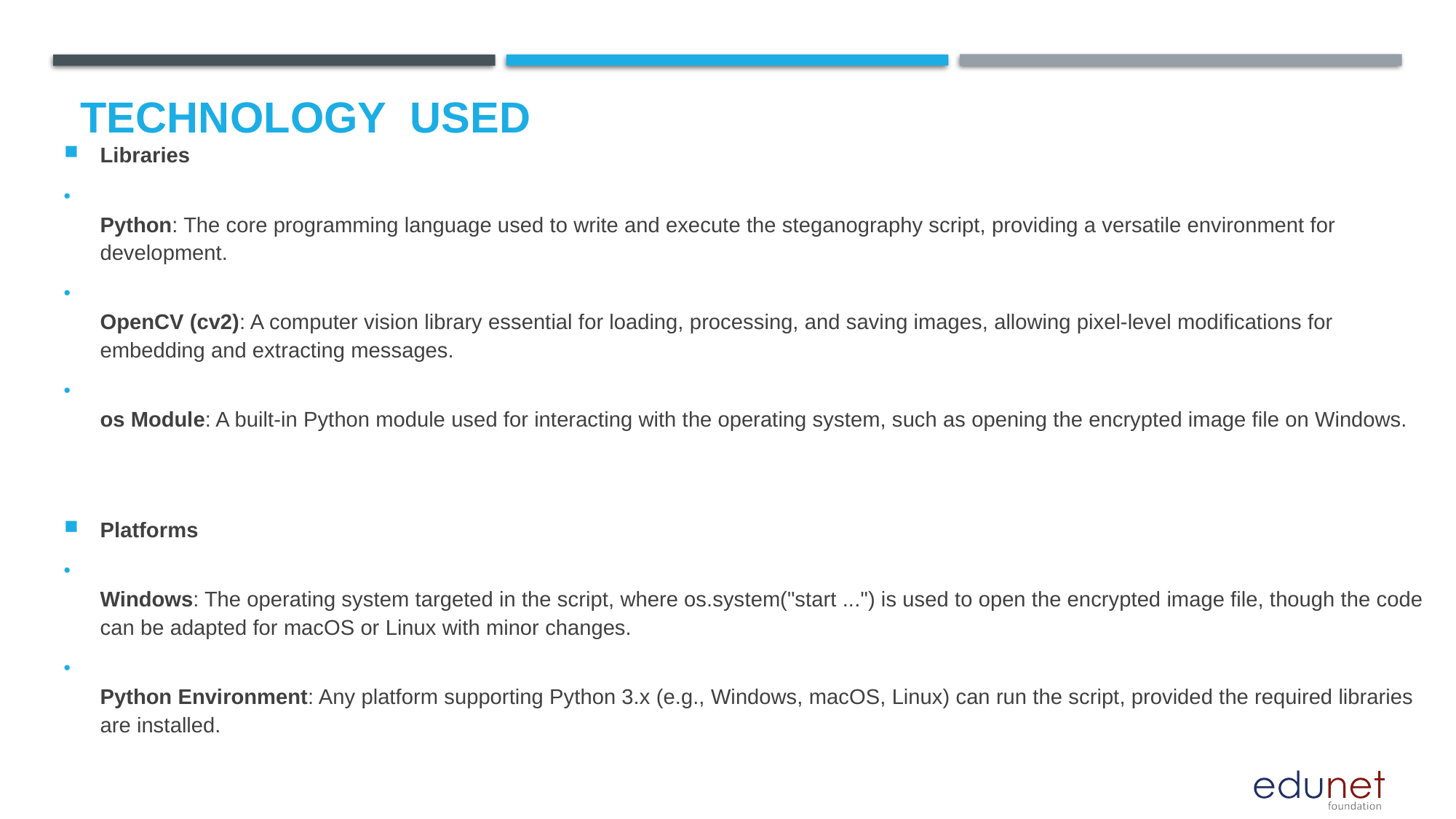

# Technology  used
Libraries
Python: The core programming language used to write and execute the steganography script, providing a versatile environment for development.
OpenCV (cv2): A computer vision library essential for loading, processing, and saving images, allowing pixel-level modifications for embedding and extracting messages.
os Module: A built-in Python module used for interacting with the operating system, such as opening the encrypted image file on Windows.

Platforms
Windows: The operating system targeted in the script, where os.system("start ...") is used to open the encrypted image file, though the code can be adapted for macOS or Linux with minor changes.
Python Environment: Any platform supporting Python 3.x (e.g., Windows, macOS, Linux) can run the script, provided the required libraries are installed.